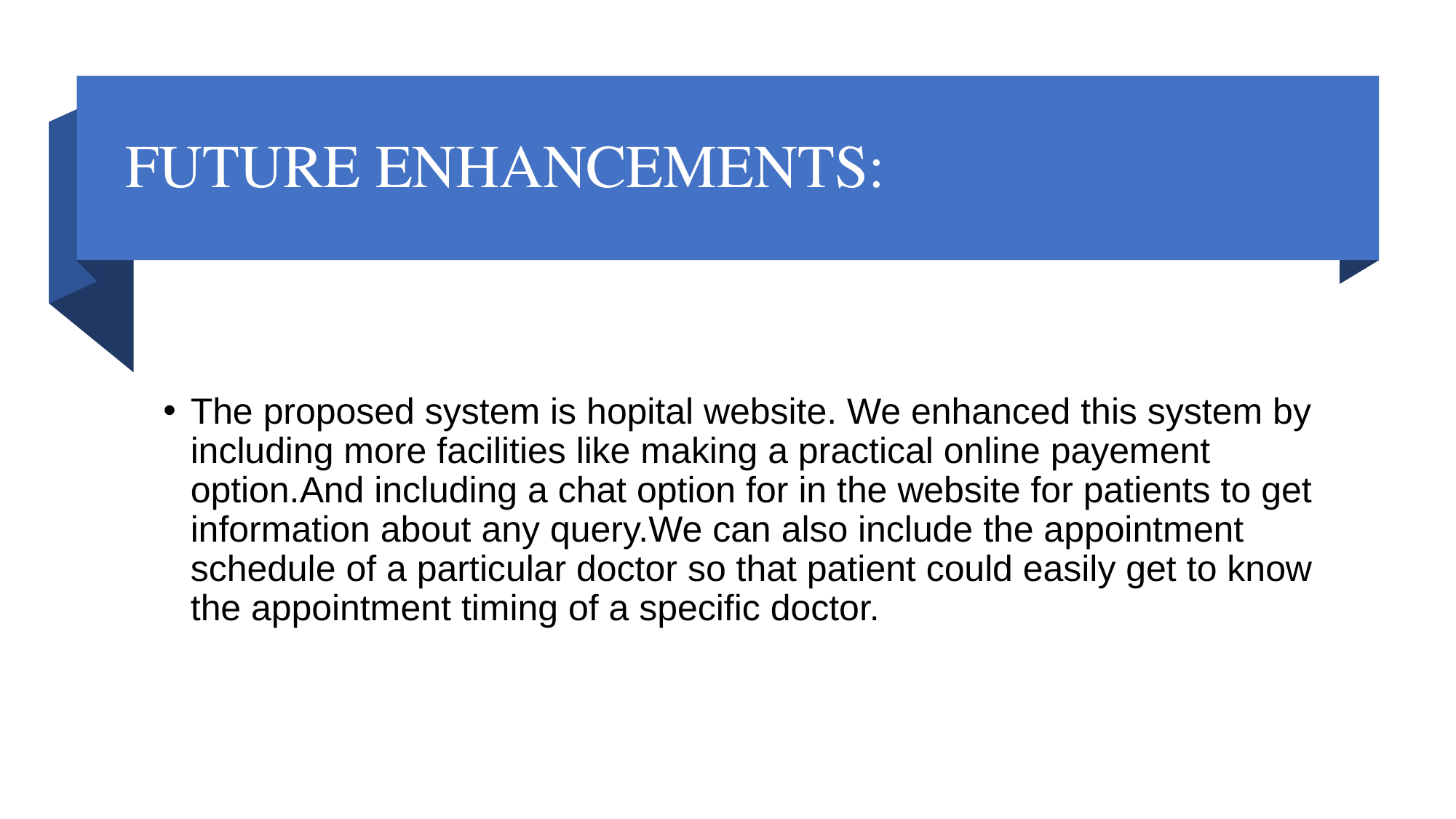

# FUTURE ENHANCEMENTS:

The proposed system is hopital website. We enhanced this system by including more facilities like making a practical online payement option.And including a chat option for in the website for patients to get information about any query.We can also include the appointment schedule of a particular doctor so that patient could easily get to know the appointment timing of a specific doctor.